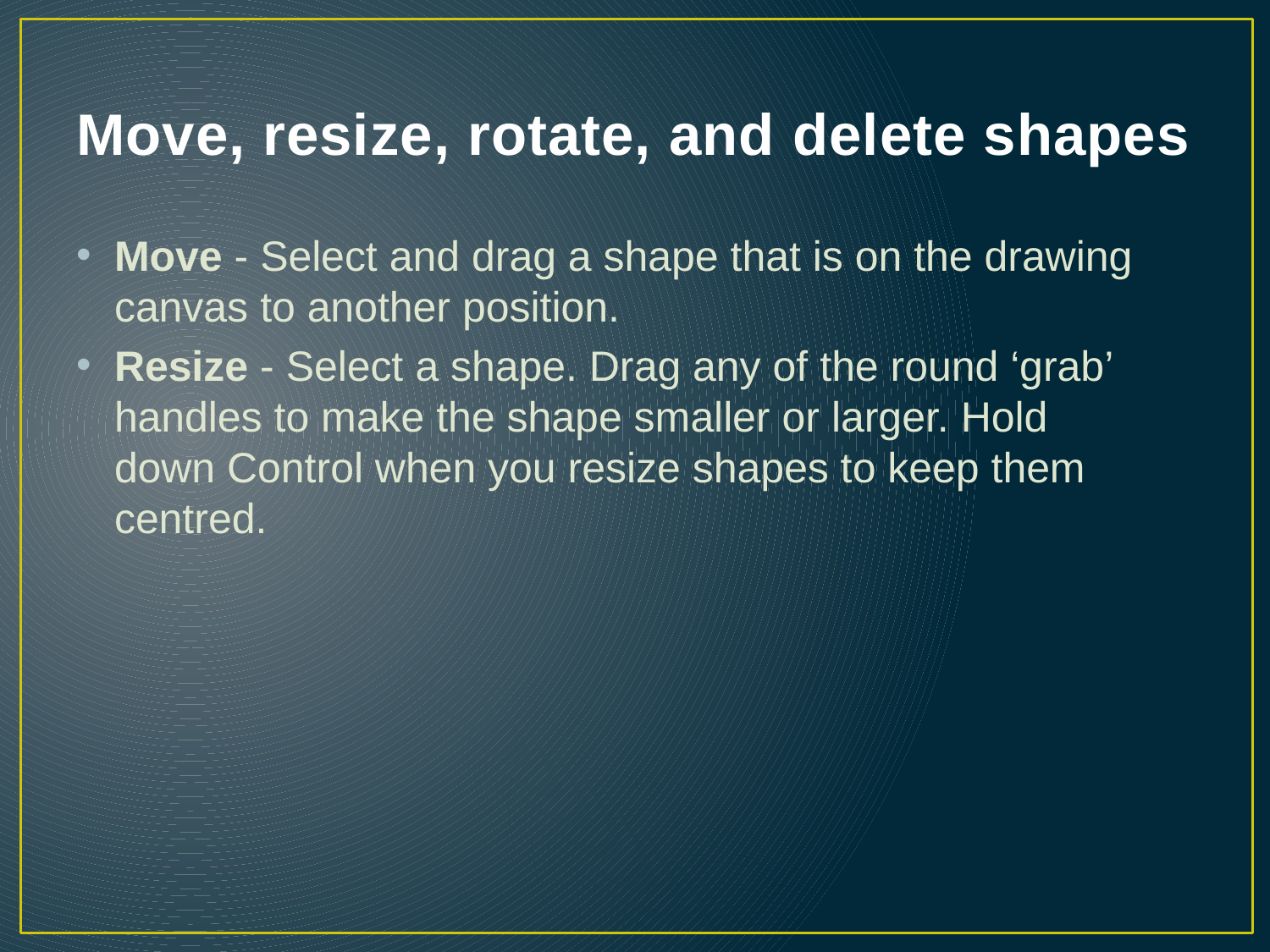

# Move, resize, rotate, and delete shapes
Move - Select and drag a shape that is on the drawing canvas to another position.
Resize - Select a shape. Drag any of the round ‘grab’ handles to make the shape smaller or larger. Hold down Control when you resize shapes to keep them centred.